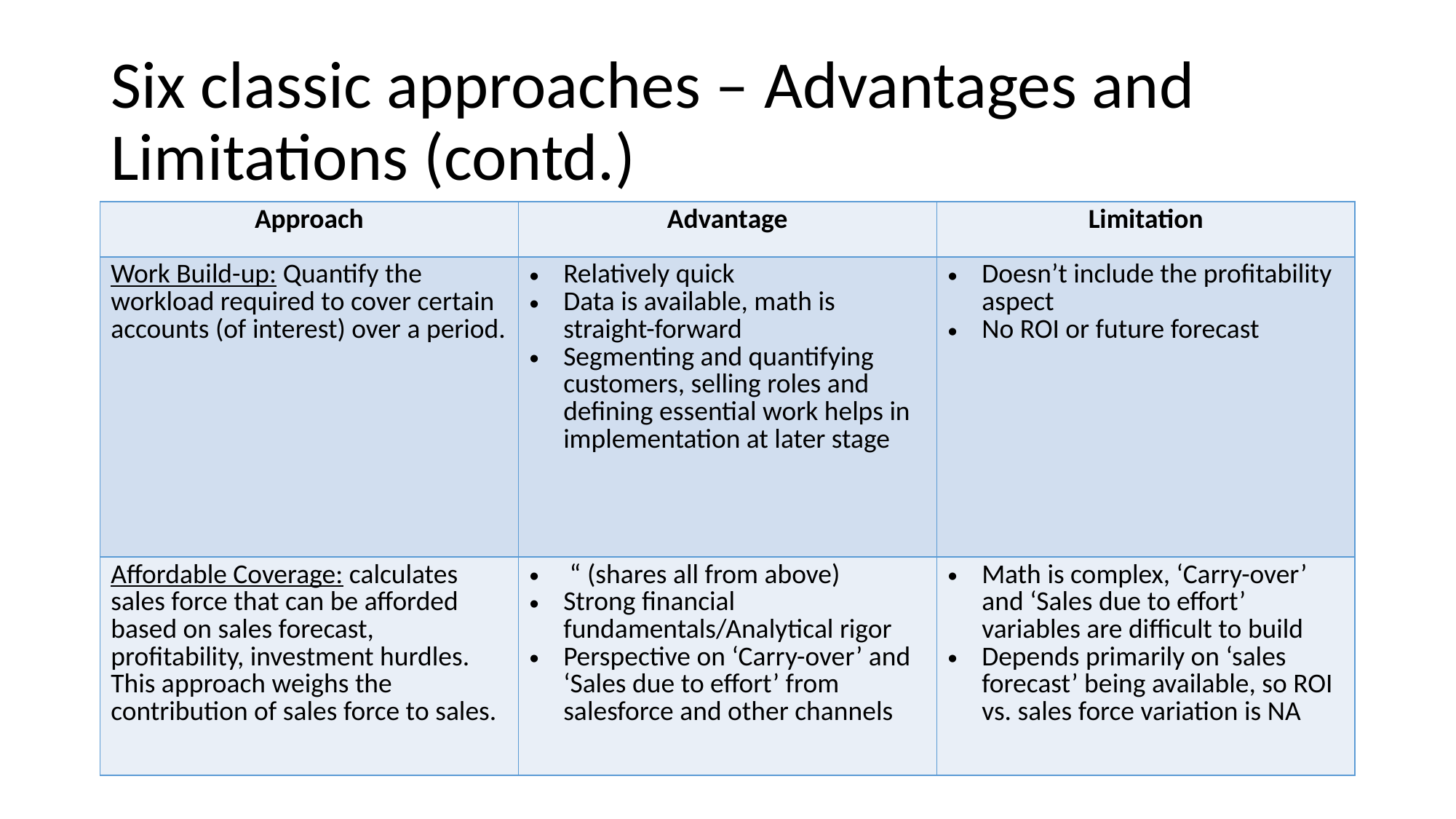

# Six classic approaches – Advantages and Limitations (contd.)
| Approach | Advantage | Limitation |
| --- | --- | --- |
| Work Build-up: Quantify the workload required to cover certain accounts (of interest) over a period. | Relatively quick Data is available, math is straight-forward Segmenting and quantifying customers, selling roles and defining essential work helps in implementation at later stage | Doesn’t include the profitability aspect No ROI or future forecast |
| Affordable Coverage: calculates sales force that can be afforded based on sales forecast, profitability, investment hurdles. This approach weighs the contribution of sales force to sales. | “ (shares all from above) Strong financial fundamentals/Analytical rigor Perspective on ‘Carry-over’ and ‘Sales due to effort’ from salesforce and other channels | Math is complex, ‘Carry-over’ and ‘Sales due to effort’ variables are difficult to build Depends primarily on ‘sales forecast’ being available, so ROI vs. sales force variation is NA |